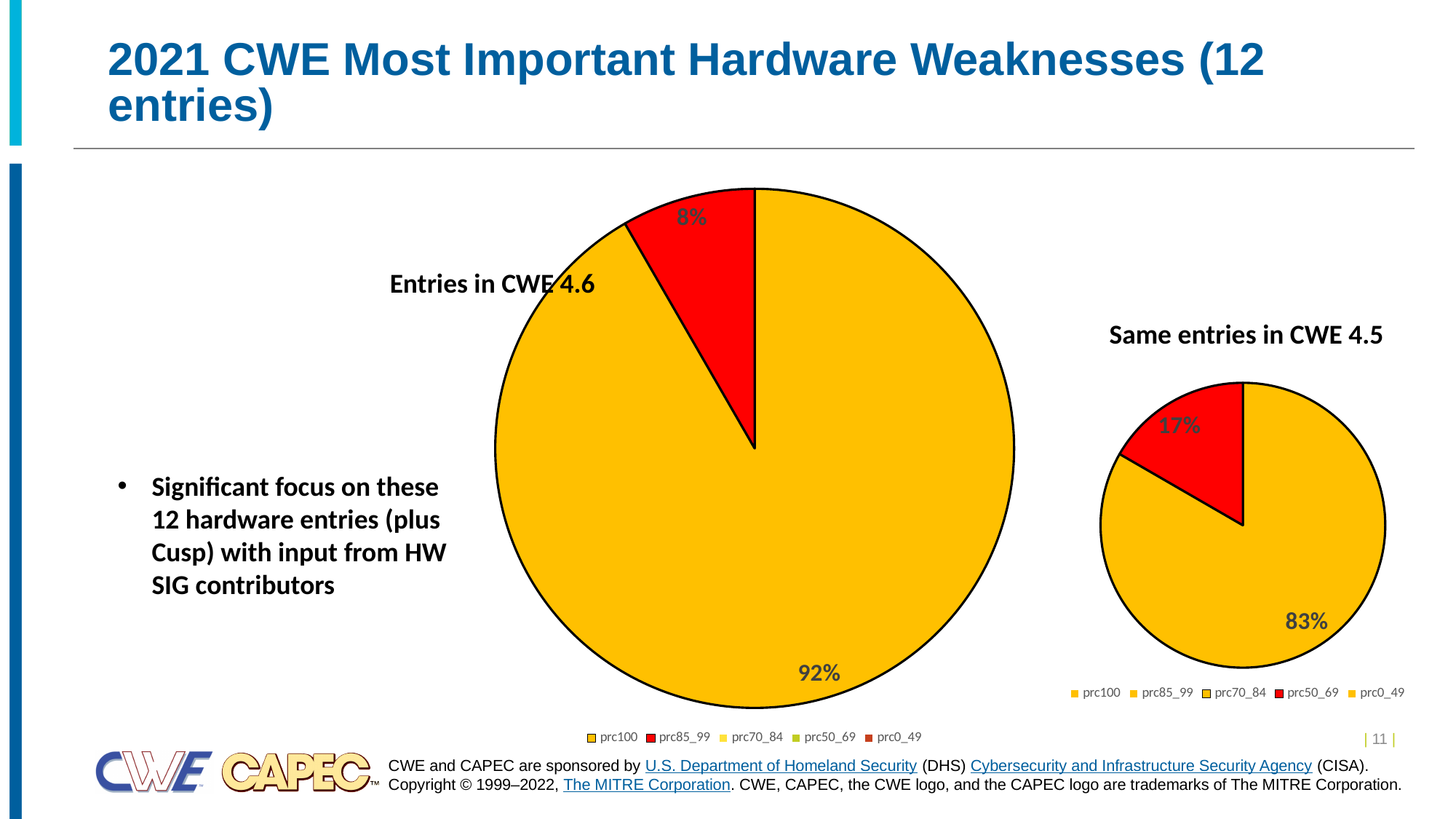

# 2021 CWE Most Important Hardware Weaknesses (12 entries)

### Chart

| Category |  |
|---|---|
| prc100 | 0.9166666666666666 |
| prc85_99 | 0.08333333333333333 |
| prc70_84 | 0.0 |
| prc50_69 | 0.0 |
| prc0_49 | 0.0 |
Entries in CWE 4.6
Same entries in CWE 4.5

### Chart

| Category |  |
|---|---|
| prc100 | 0.0 |
| prc85_99 | 0.0 |
| prc70_84 | 0.8333333333333334 |
| prc50_69 | 0.16666666666666666 |
| prc0_49 | 0.0 |
Significant focus on these 12 hardware entries (plus Cusp) with input from HW SIG contributors
| 11 |